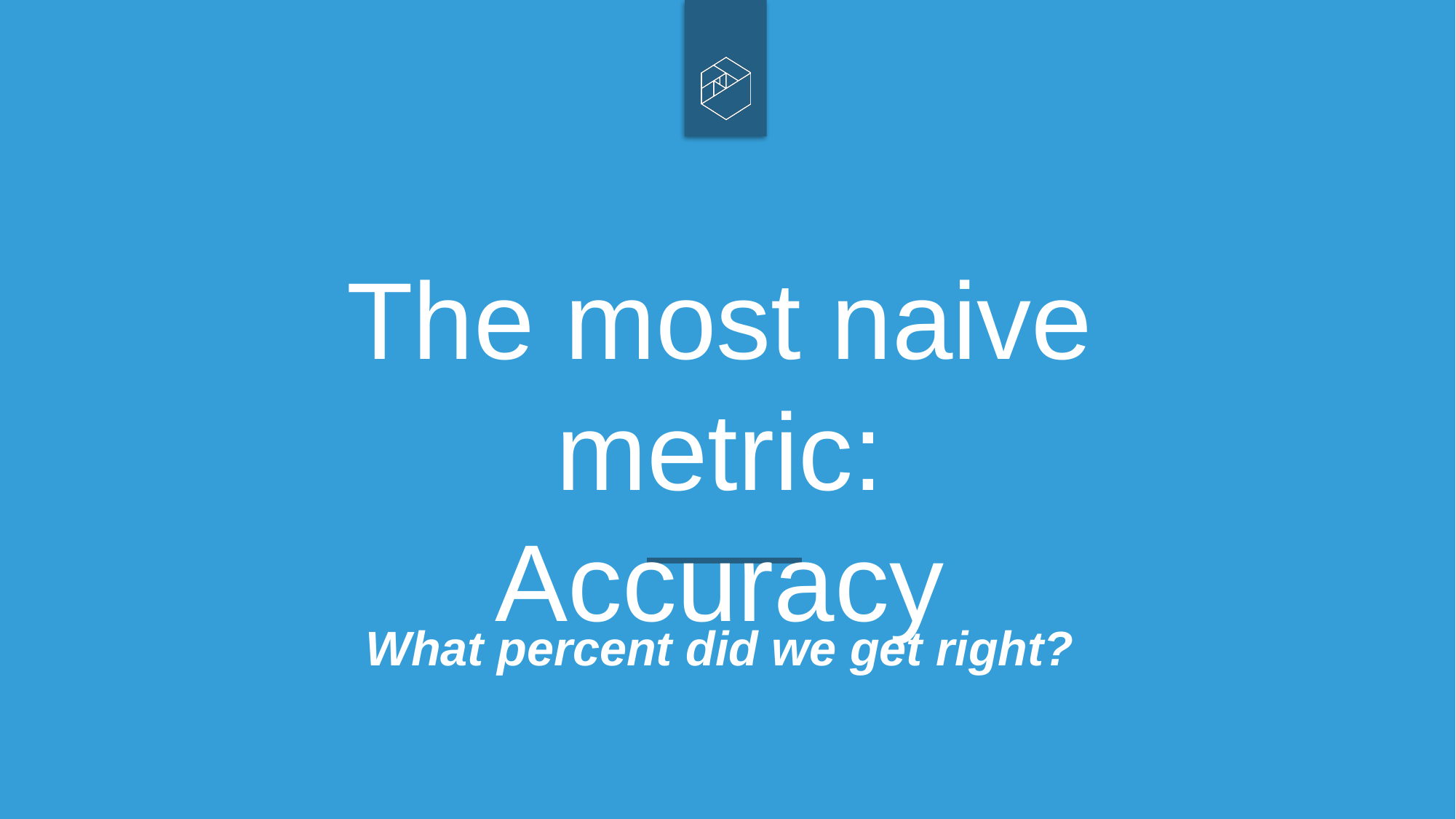

# The most naive metric:
Accuracy
What percent did we get right?